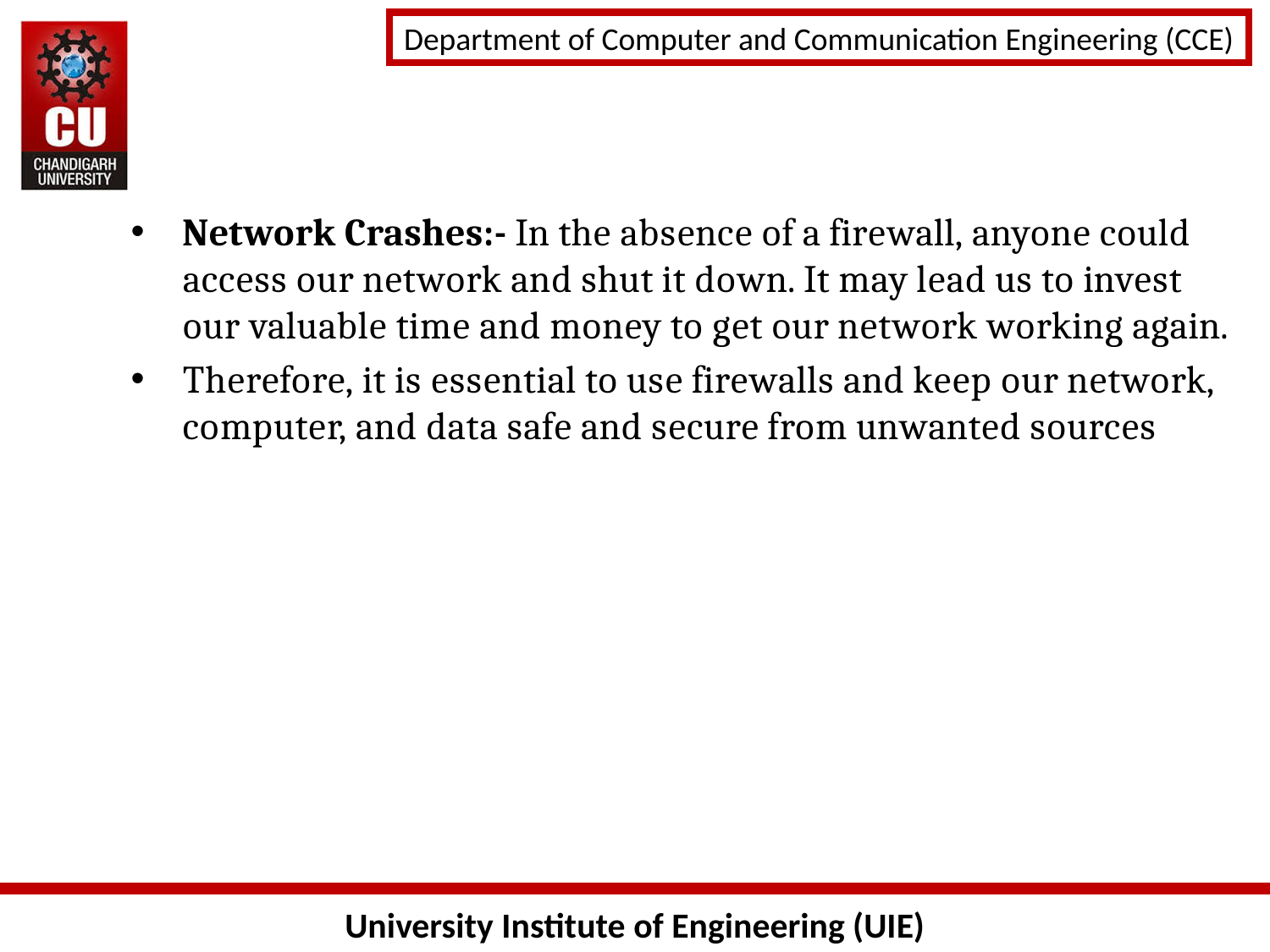

Network Crashes:- In the absence of a firewall, anyone could access our network and shut it down. It may lead us to invest our valuable time and money to get our network working again.
Therefore, it is essential to use firewalls and keep our network, computer, and data safe and secure from unwanted sources